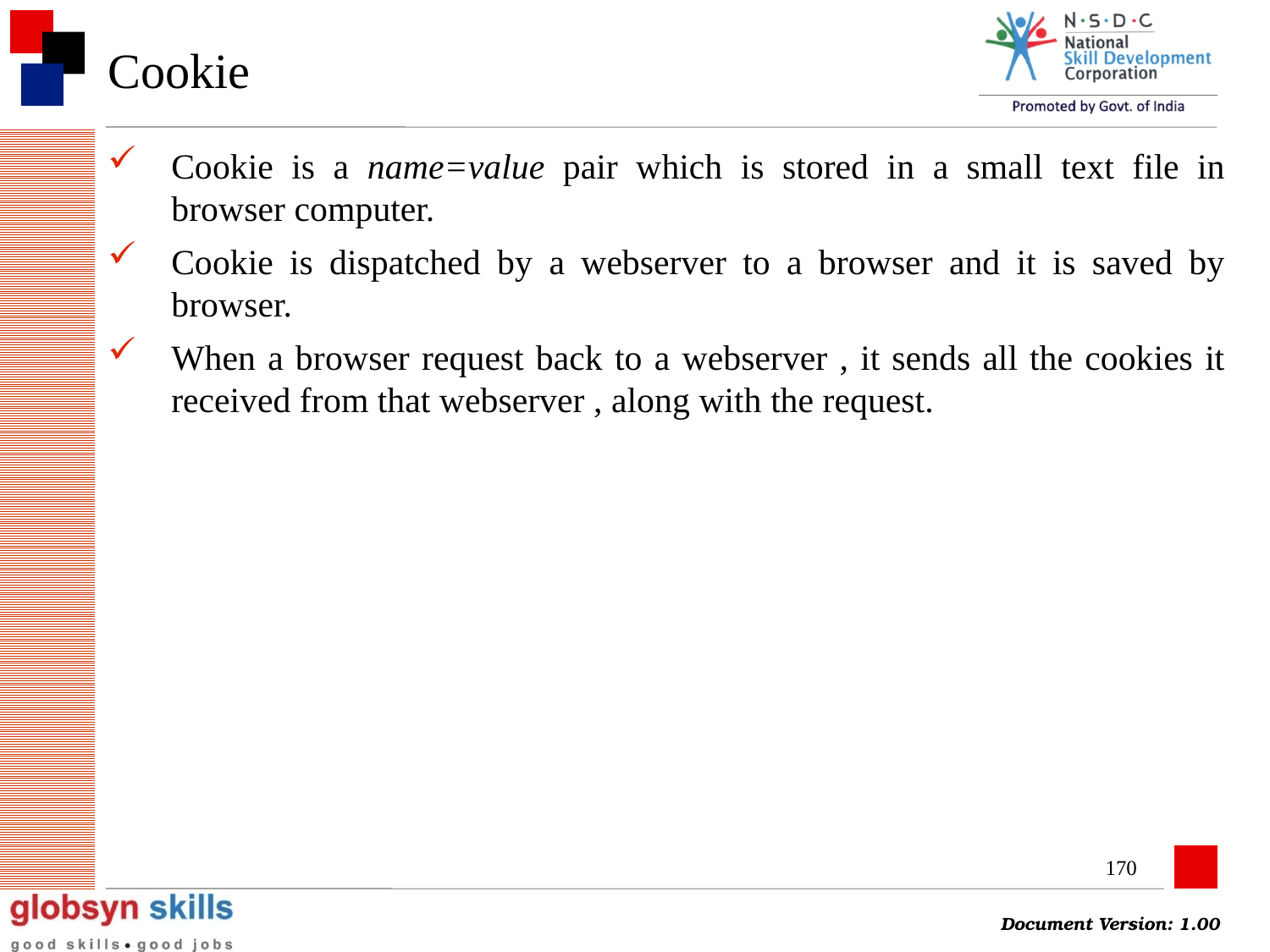

# Cookie
Cookie is a name=value pair which is stored in a small text file in browser computer.
Cookie is dispatched by a webserver to a browser and it is saved by browser.
When a browser request back to a webserver , it sends all the cookies it received from that webserver , along with the request.